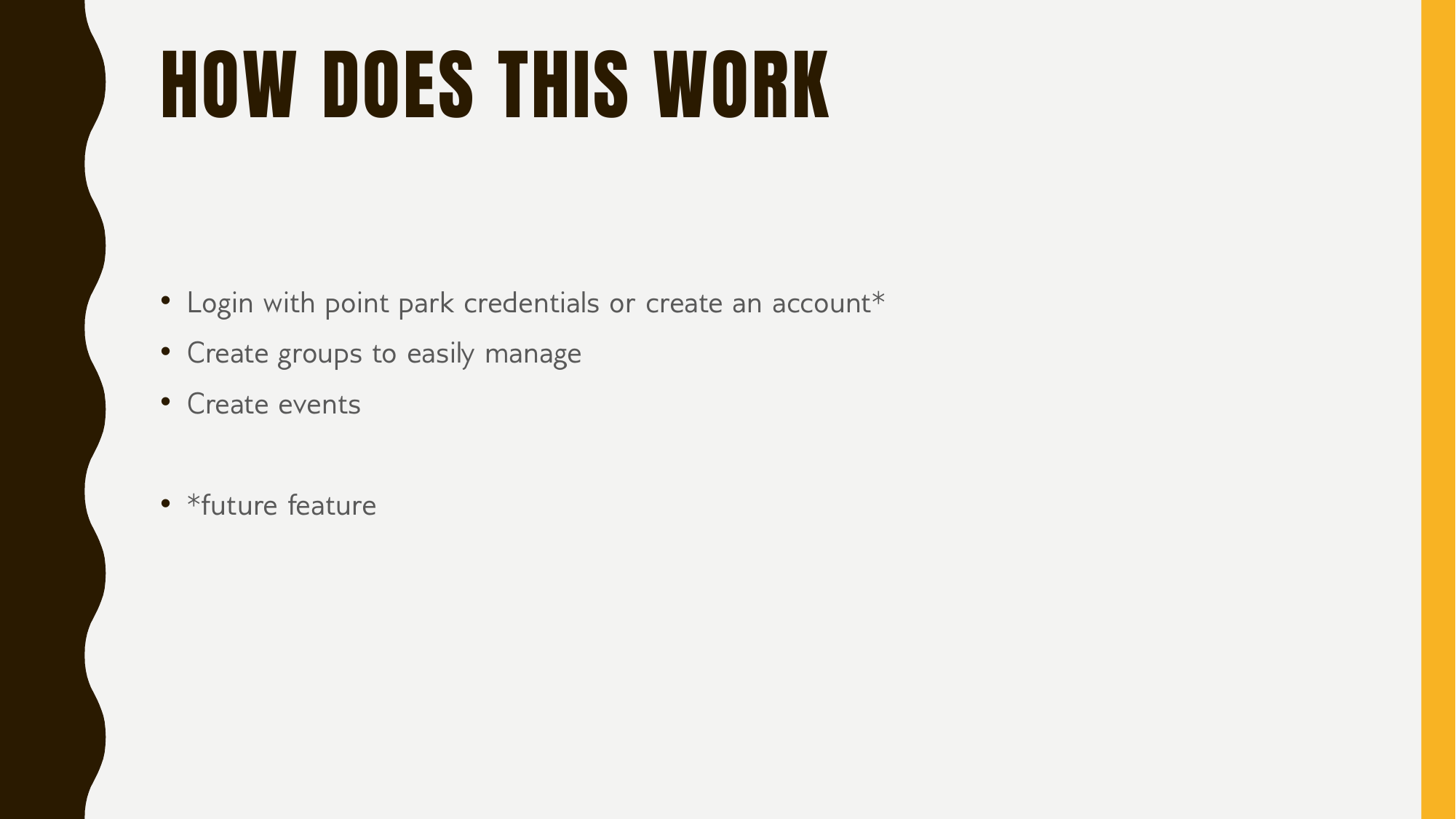

# How does this work
Login with point park credentials or create an account*
Create groups to easily manage
Create events

*future feature